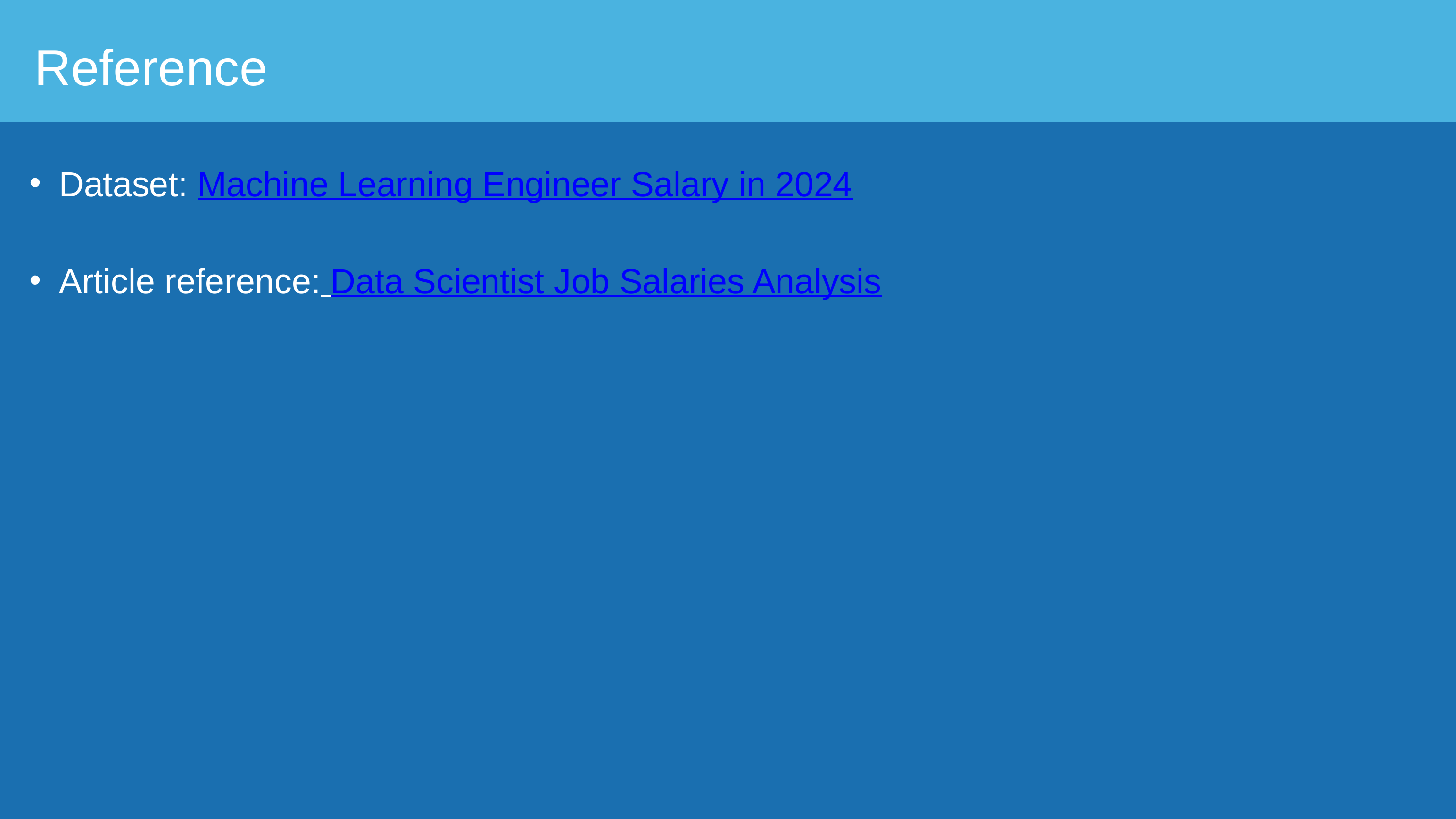

Reference
Dataset: Machine Learning Engineer Salary in 2024

Article reference: Data Scientist Job Salaries Analysis